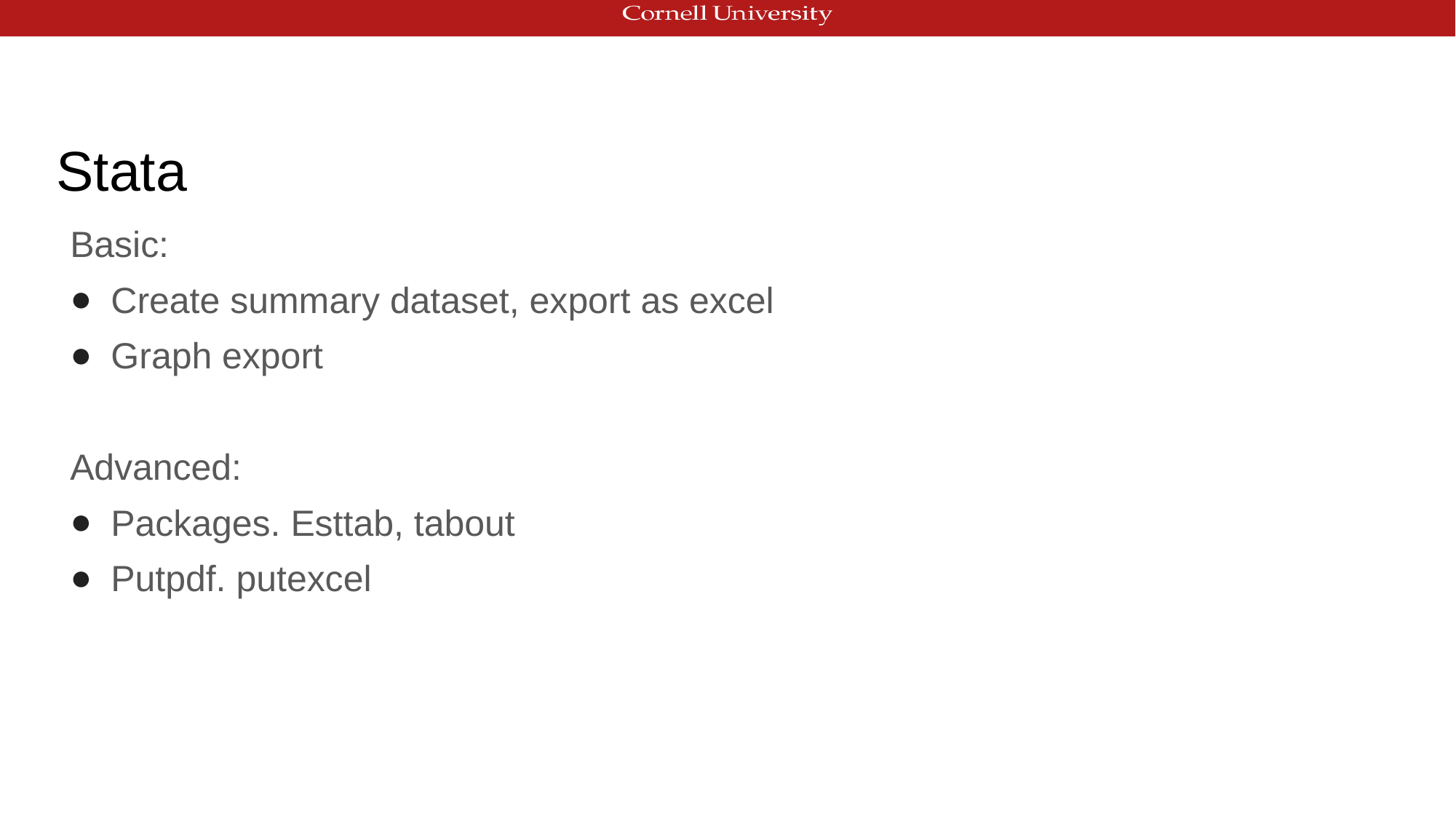

# Stata
Basic:
Create summary dataset, export as excel
Graph export

Advanced:
Packages. Esttab, tabout
Putpdf. putexcel